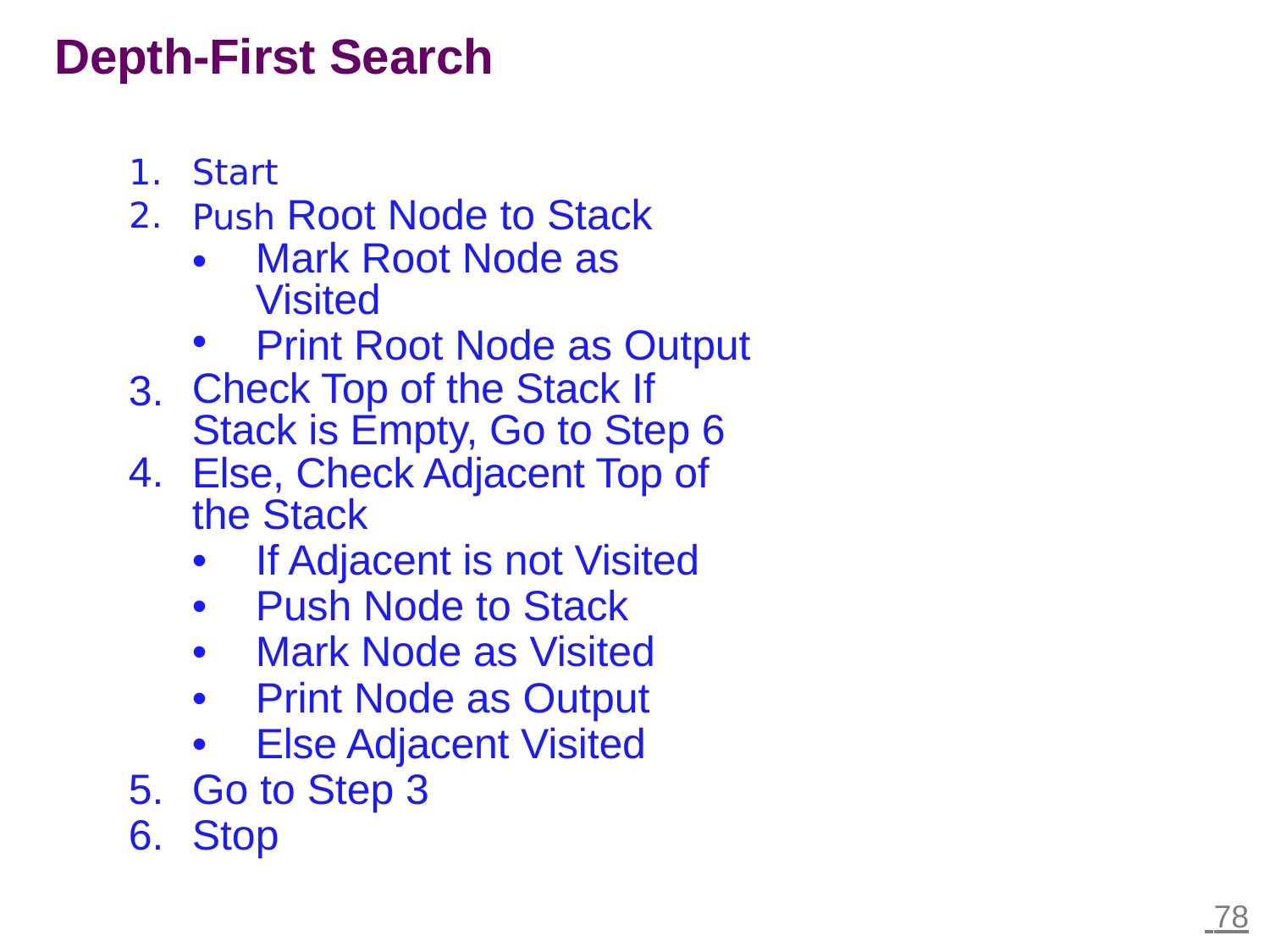

Depth-First Search
1.
2.
Start
Push Root Node to Stack
•
•
Mark Root Node as
Visited
Print Root Node as Output
3.
4.
Check Top of the Stack If
Stack is Empty, Go to Step 6
Else, Check Adjacent Top of
the Stack
•
•
•
•
•
If Adjacent is not Visited
Push Node to Stack
Mark Node as Visited
Print Node as Output
Else Adjacent Visited
5.
6.
Go to Step 3
Stop
 78